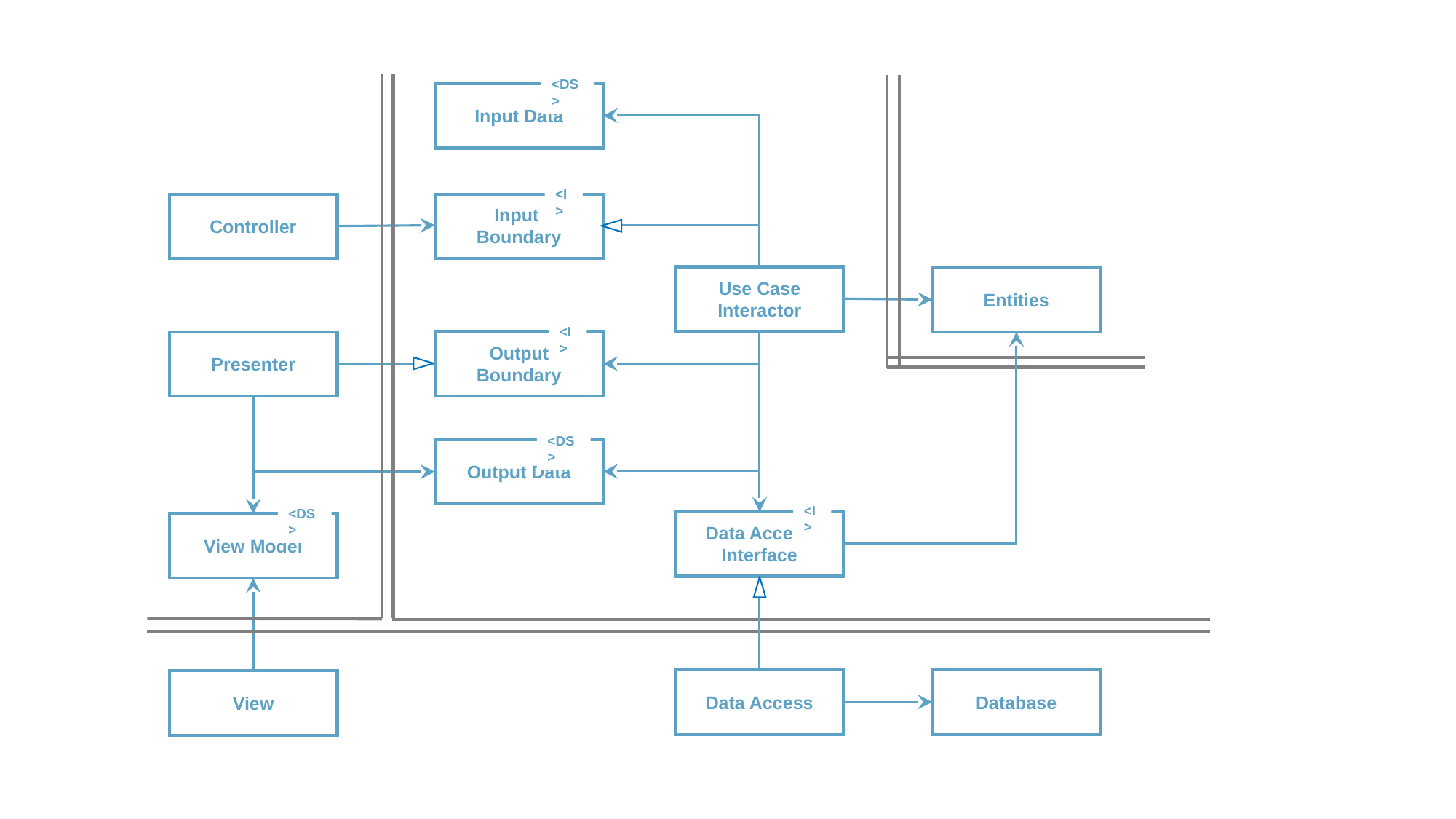

<DS>

Input Data
<I>

Input
Boundary

Controller

Use Case
Interactor

Entities
<I>

Output
Boundary

Presenter

<DS>

Output Data
<I>

Data Access
Interface
<DS>

View Model

Data Access

Database

View